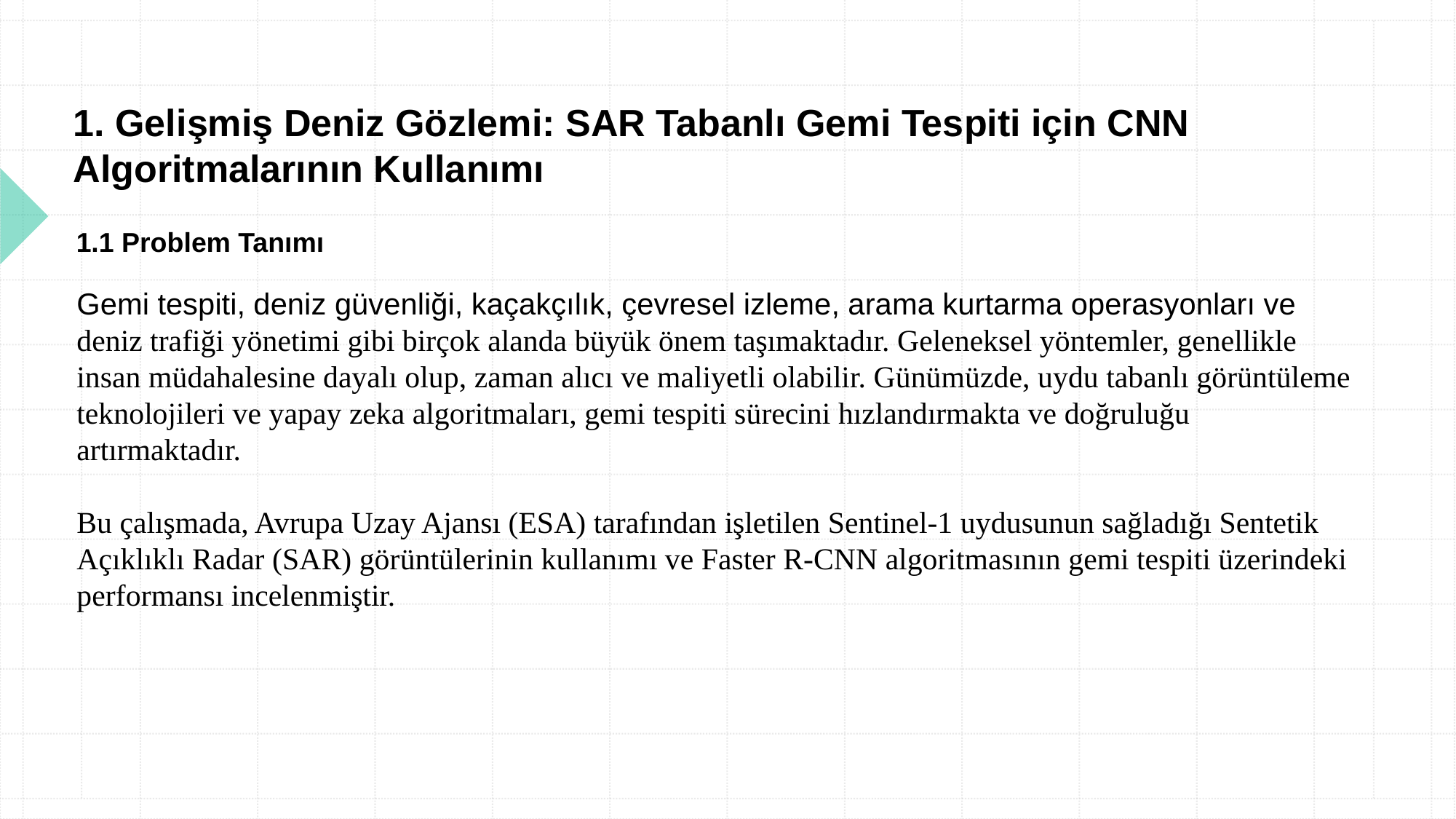

#
1. Gelişmiş Deniz Gözlemi: SAR Tabanlı Gemi Tespiti için CNN Algoritmalarının Kullanımı

1.1 Problem Tanımı
Gemi tespiti, deniz güvenliği, kaçakçılık, çevresel izleme, arama kurtarma operasyonları ve deniz trafiği yönetimi gibi birçok alanda büyük önem taşımaktadır. Geleneksel yöntemler, genellikle insan müdahalesine dayalı olup, zaman alıcı ve maliyetli olabilir. Günümüzde, uydu tabanlı görüntüleme teknolojileri ve yapay zeka algoritmaları, gemi tespiti sürecini hızlandırmakta ve doğruluğu artırmaktadır.

Bu çalışmada, Avrupa Uzay Ajansı (ESA) tarafından işletilen Sentinel-1 uydusunun sağladığı Sentetik Açıklıklı Radar (SAR) görüntülerinin kullanımı ve Faster R-CNN algoritmasının gemi tespiti üzerindeki performansı incelenmiştir.